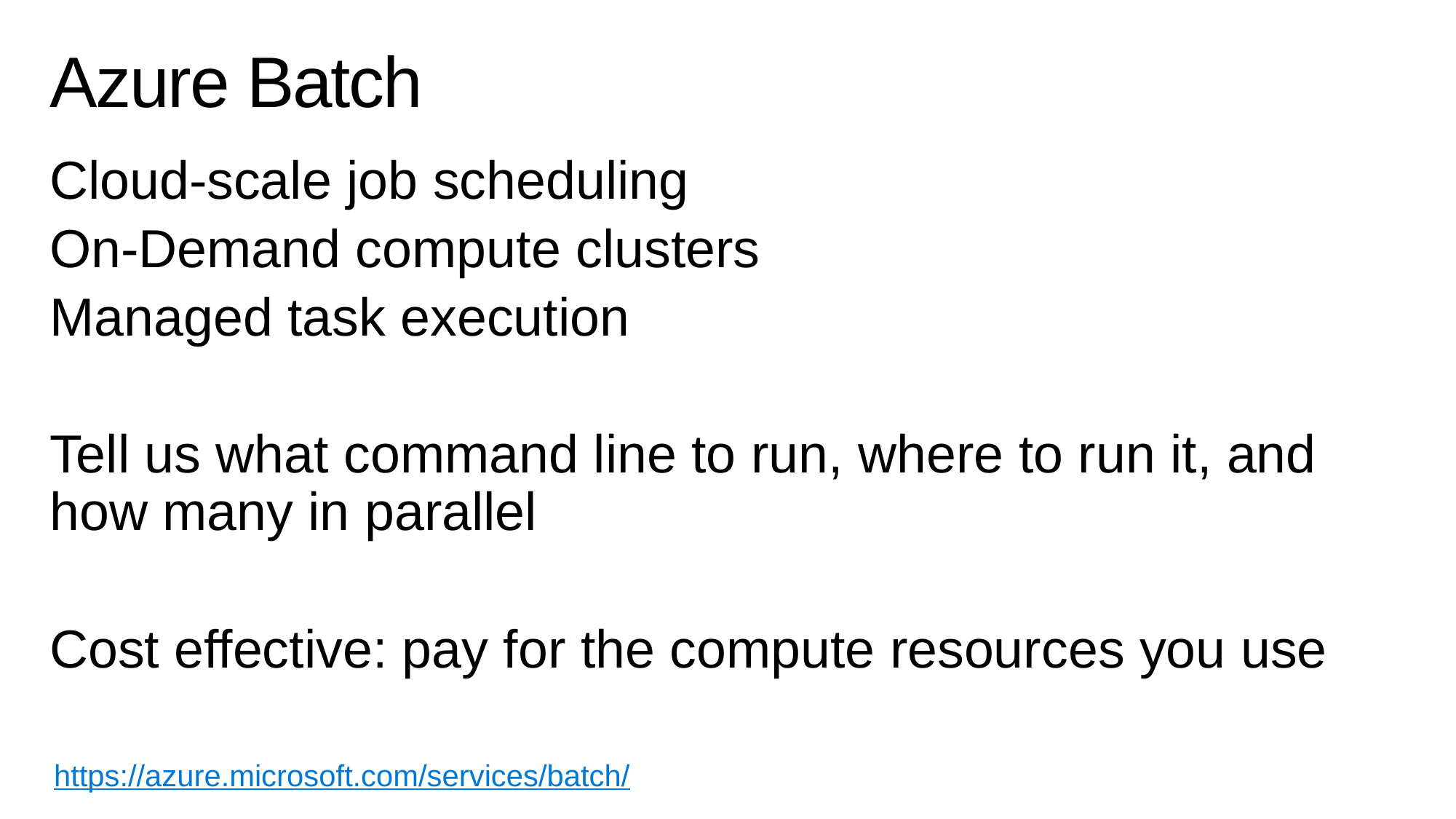

# Azure Batch
Cloud-scale job scheduling
On-Demand compute clusters
Managed task execution

Tell us what command line to run, where to run it, and how many in parallel

Cost effective: pay for the compute resources you use
https://azure.microsoft.com/services/batch/